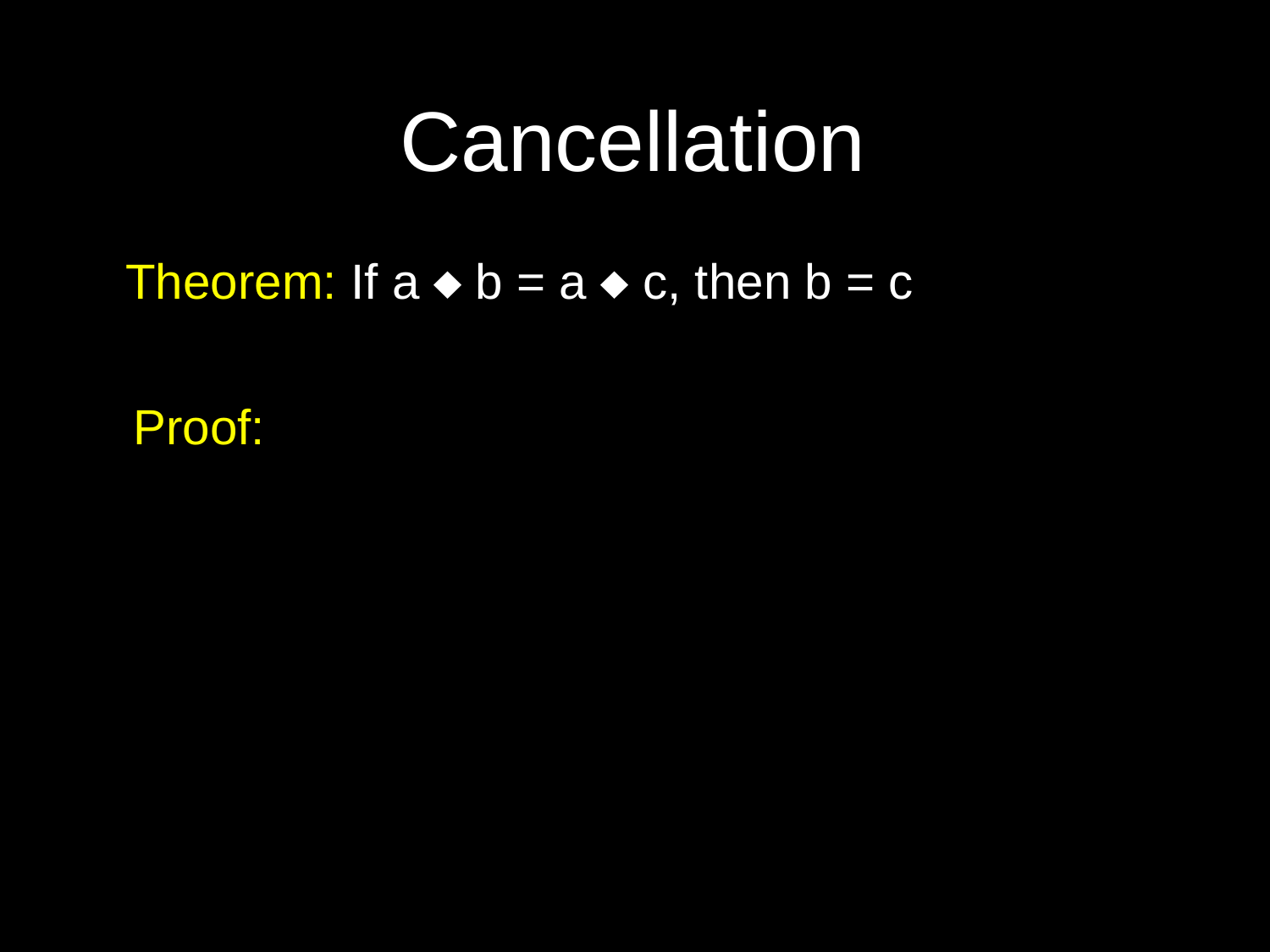

Cancellation
Theorem: If a ♦ b = a ♦ c, then b = c
Proof: